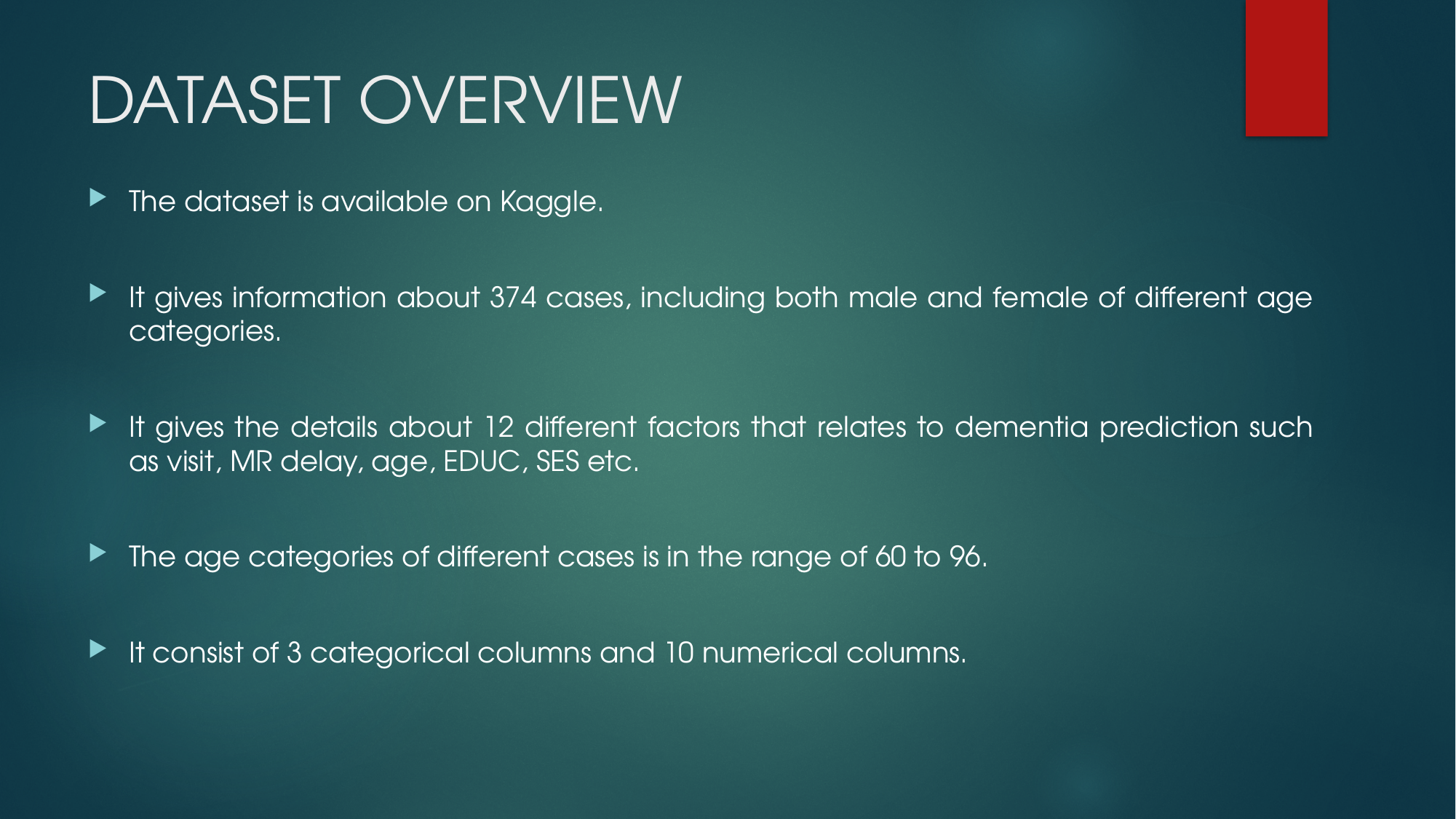

# DATASET OVERVIEW
The dataset is available on Kaggle.

It gives information about 374 cases, including both male and female of different age categories.

It gives the details about 12 different factors that relates to dementia prediction such as visit, MR delay, age, EDUC, SES etc.

The age categories of different cases is in the range of 60 to 96.

It consist of 3 categorical columns and 10 numerical columns.